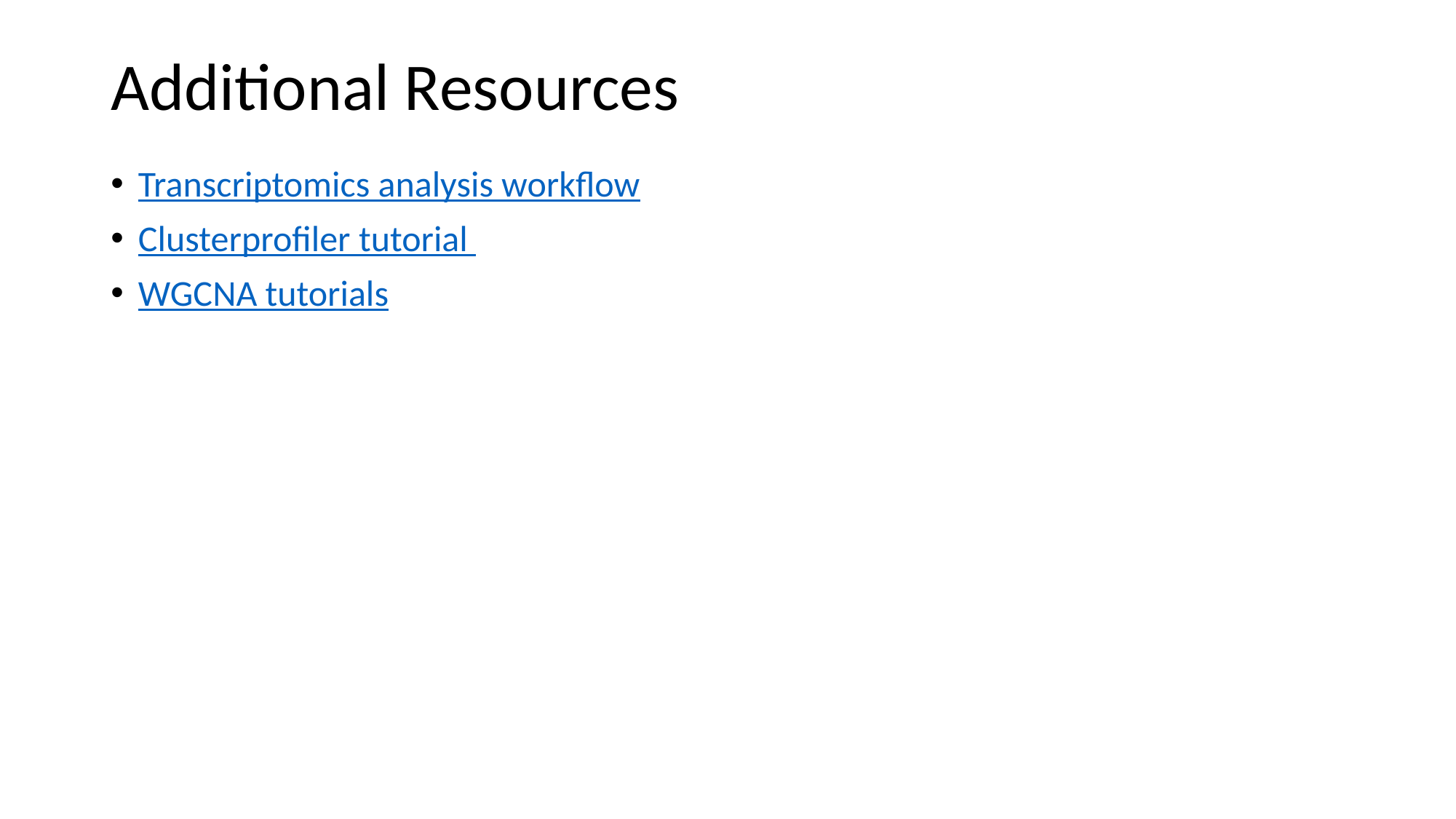

# Additional Resources
Transcriptomics analysis workflow
Clusterprofiler tutorial
WGCNA tutorials